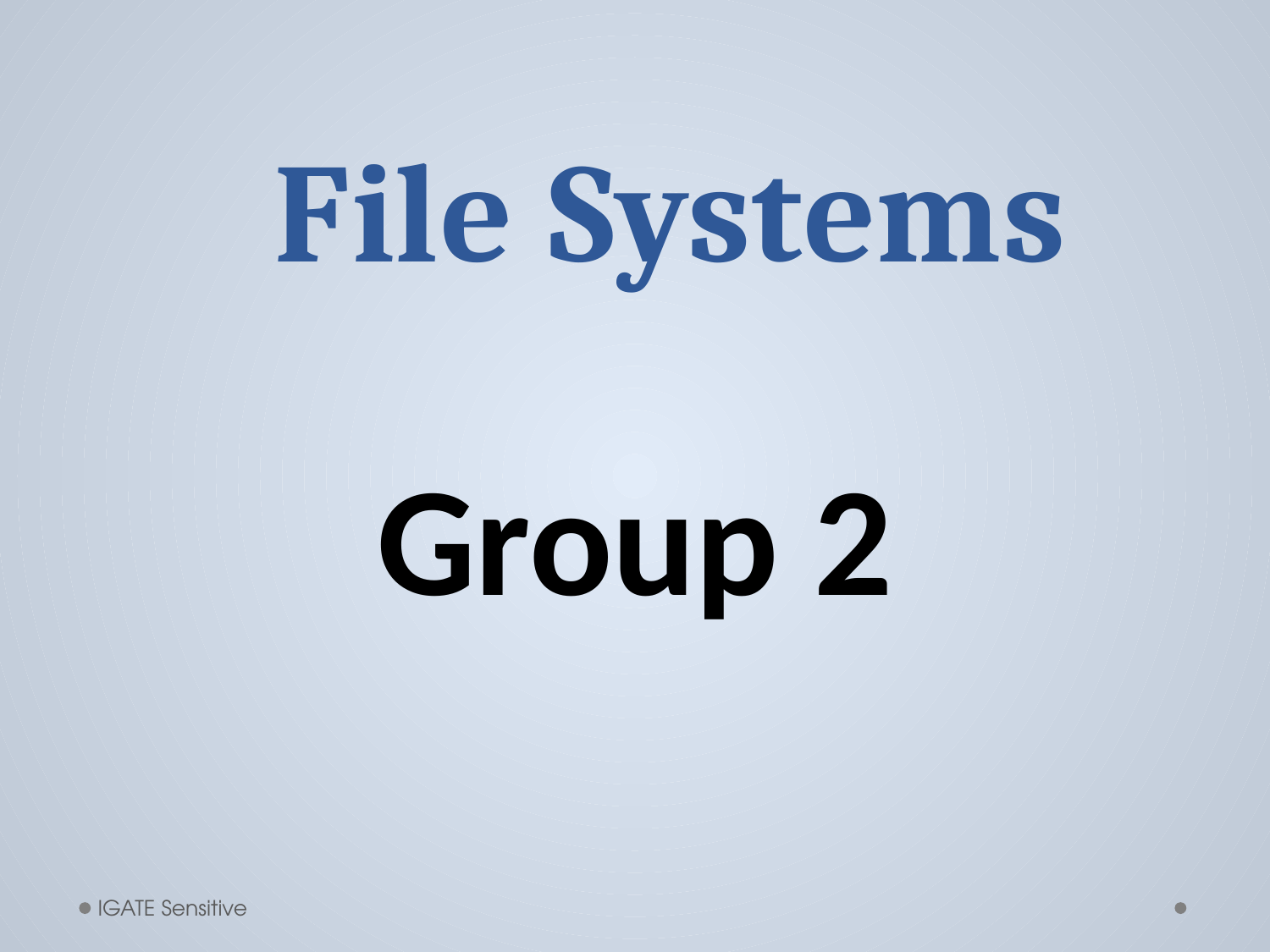

# File Systems
Group 2
IGATE Sensitive